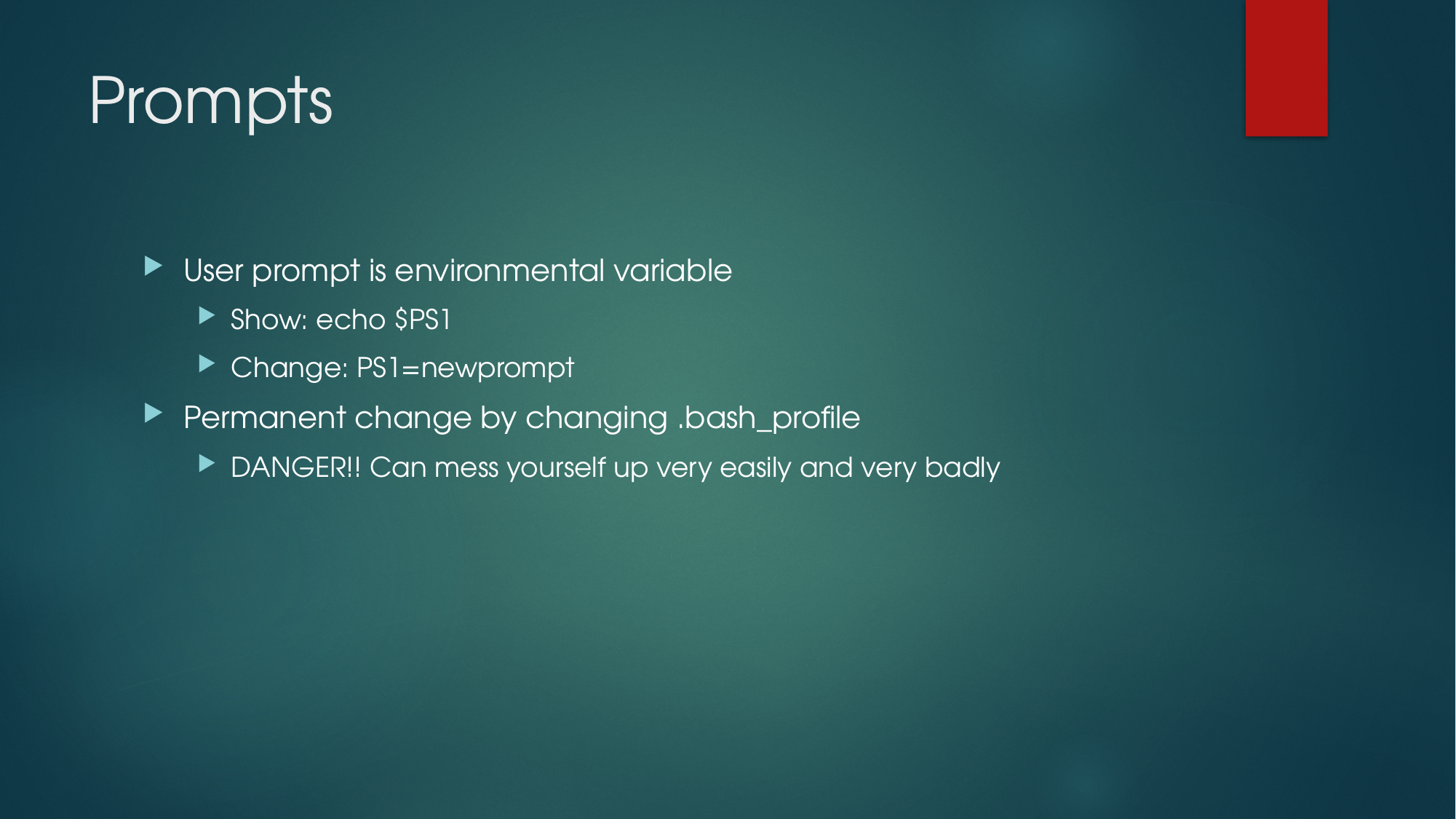

# Prompts
User prompt is environmental variable
Show: echo $PS1
Change: PS1=newprompt
Permanent change by changing .bash_profile
DANGER!! Can mess yourself up very easily and very badly